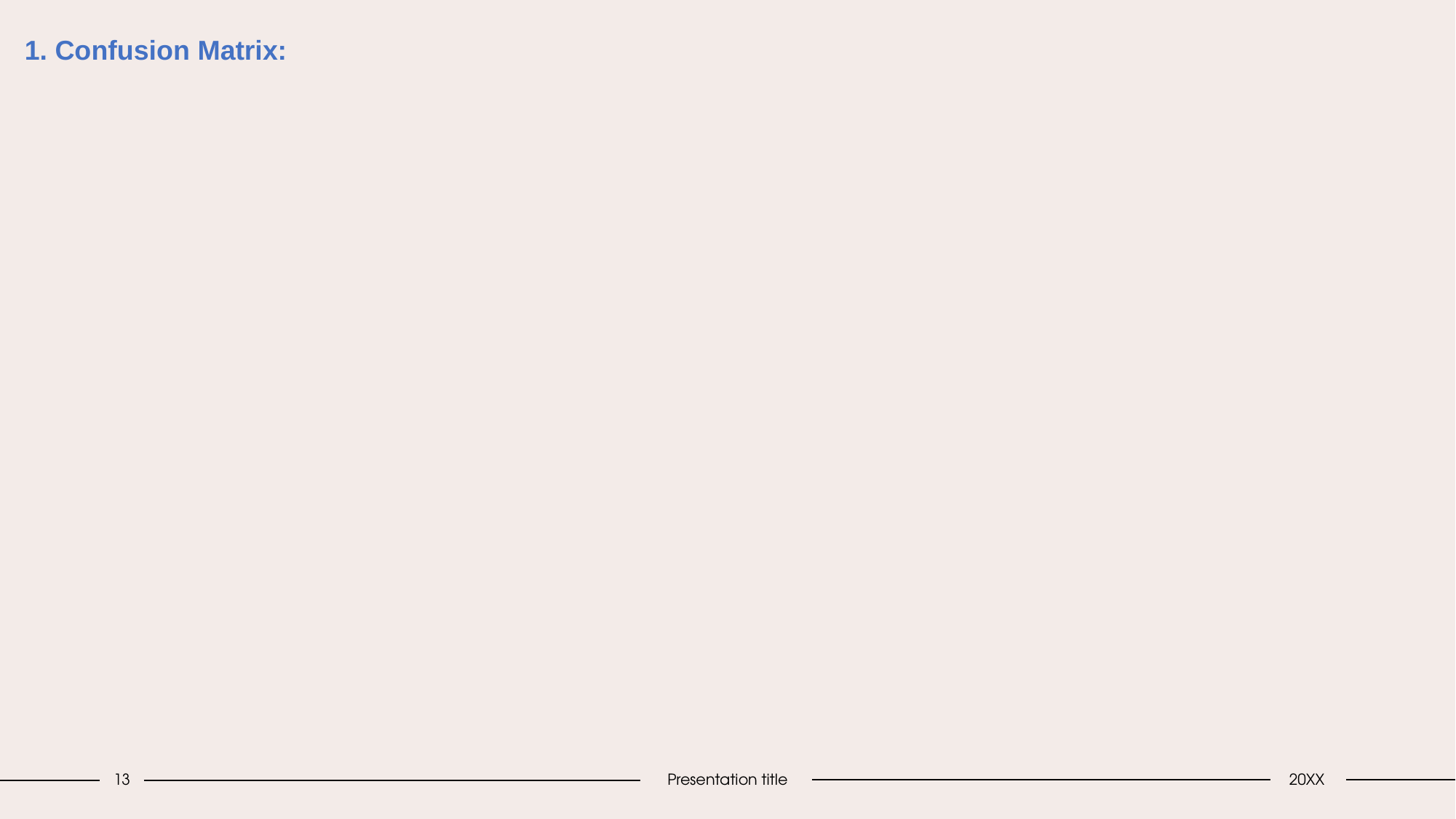

1. Confusion Matrix:
13
Presentation title
20XX